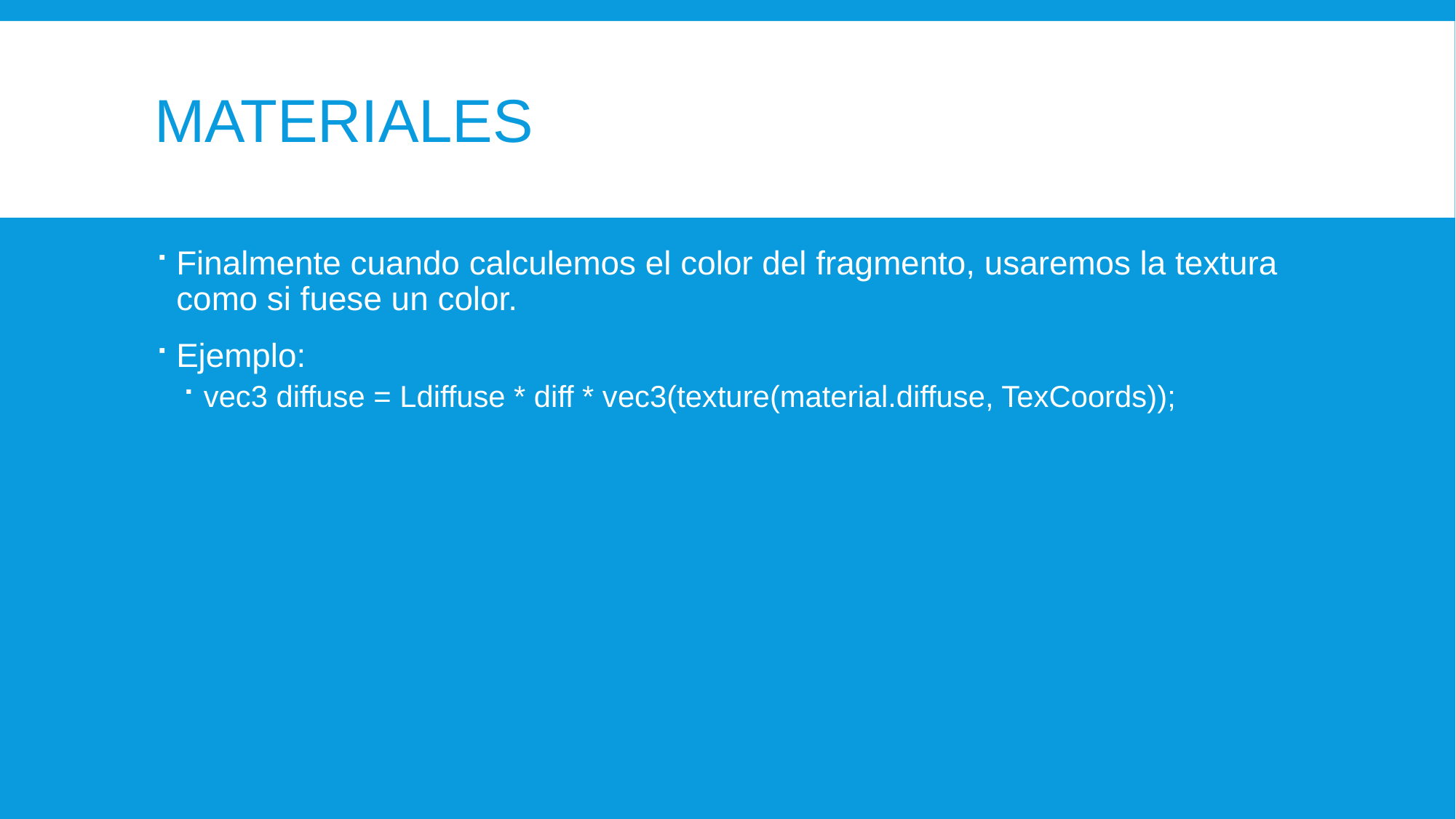

vec3(texture(material.diffuse, TexCoords));
# Materiales
Finalmente cuando calculemos el color del fragmento, usaremos la textura como si fuese un color.
Ejemplo:
vec3 diffuse = Ldiffuse * diff * vec3(texture(material.diffuse, TexCoords));